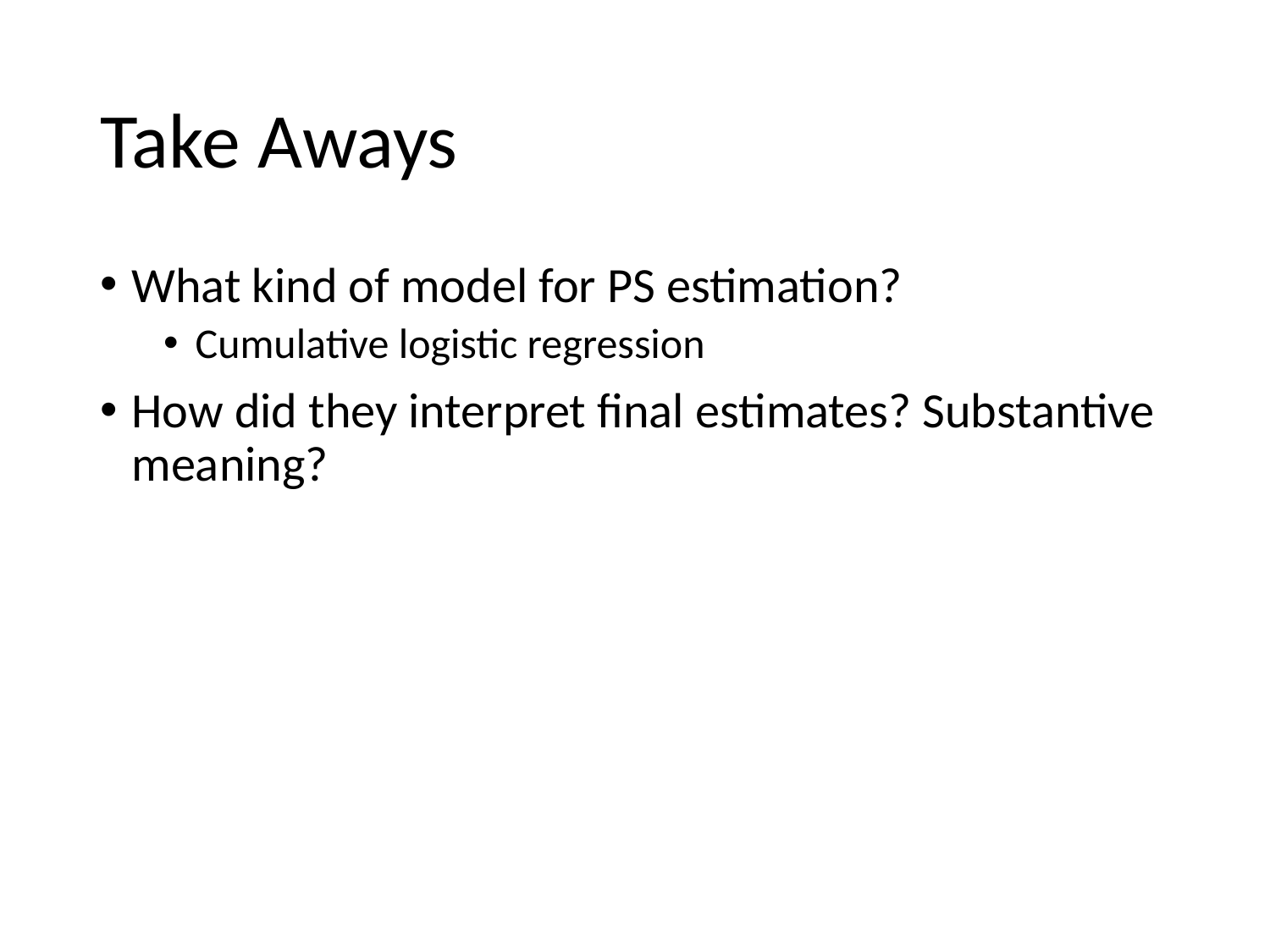

# Take Aways
What kind of model for PS estimation?
Cumulative logistic regression
How did they interpret final estimates? Substantive meaning?